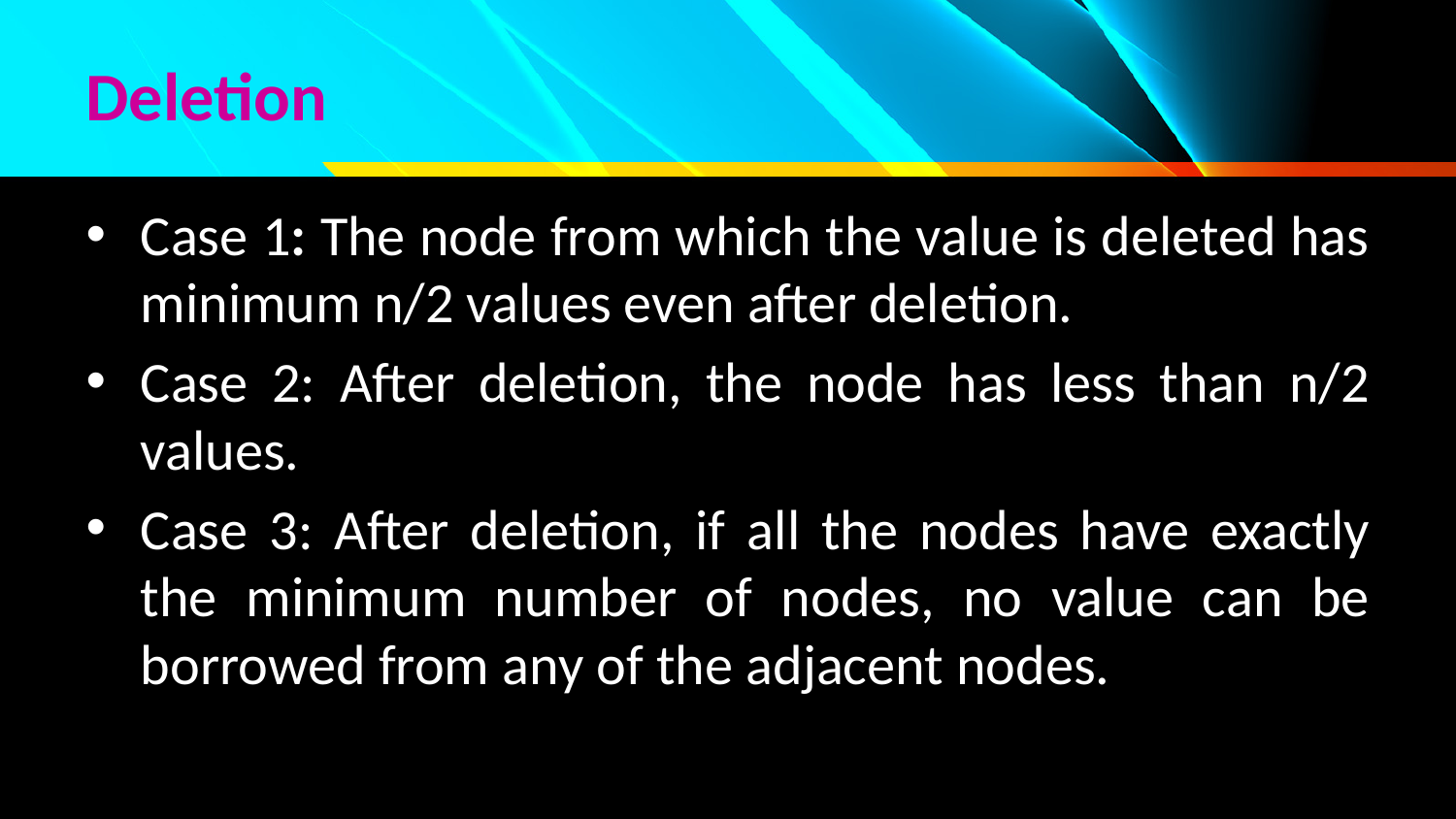

# Deletion
Case 1: The node from which the value is deleted has minimum n/2 values even after deletion.
Case 2: After deletion, the node has less than n/2 values.
Case 3: After deletion, if all the nodes have exactly the minimum number of nodes, no value can be borrowed from any of the adjacent nodes.